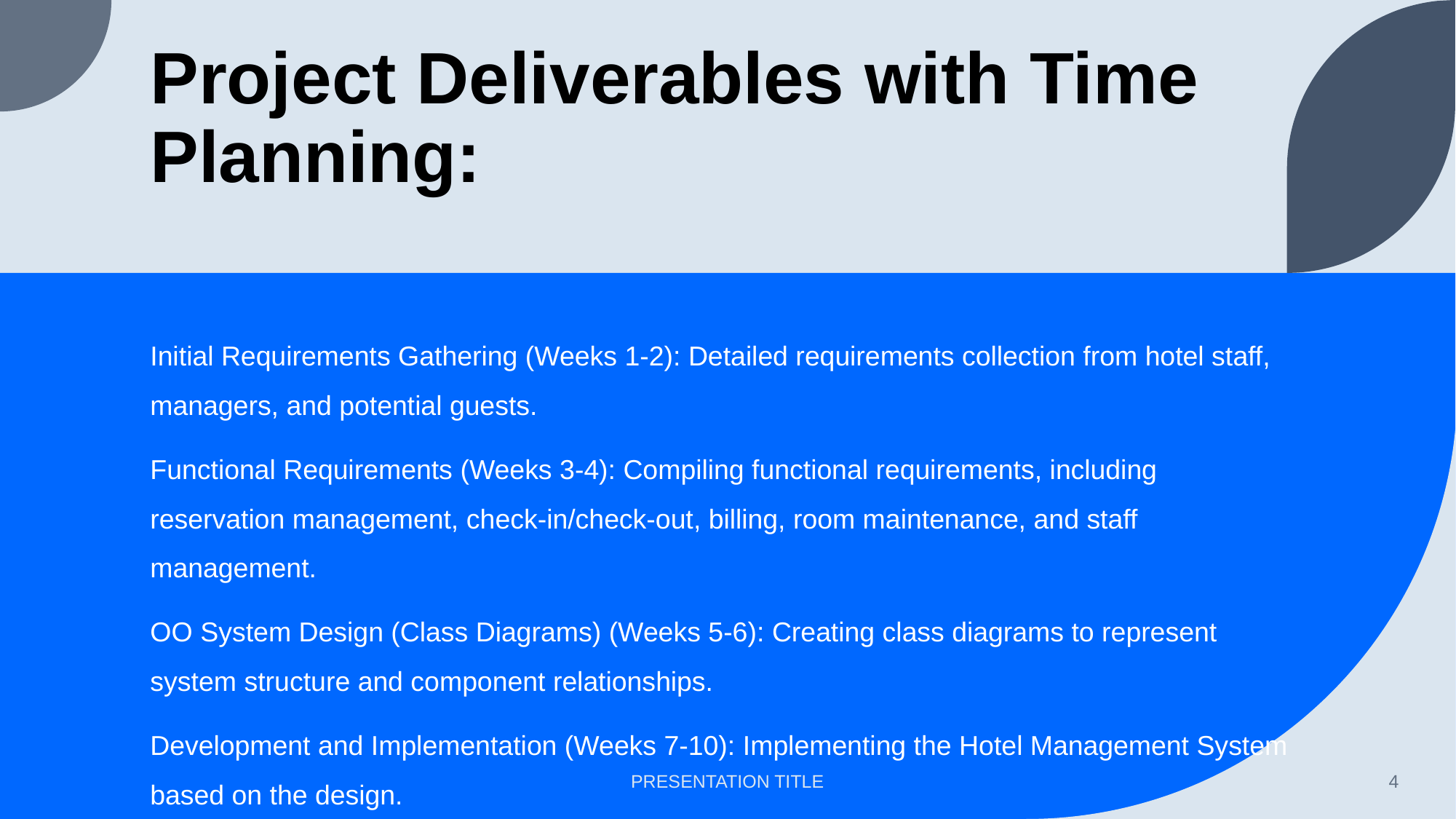

# Project Deliverables with Time Planning:
Initial Requirements Gathering (Weeks 1-2): Detailed requirements collection from hotel staff, managers, and potential guests.
Functional Requirements (Weeks 3-4): Compiling functional requirements, including reservation management, check-in/check-out, billing, room maintenance, and staff management.
OO System Design (Class Diagrams) (Weeks 5-6): Creating class diagrams to represent system structure and component relationships.
Development and Implementation (Weeks 7-10): Implementing the Hotel Management System based on the design.

PRESENTATION TITLE
4